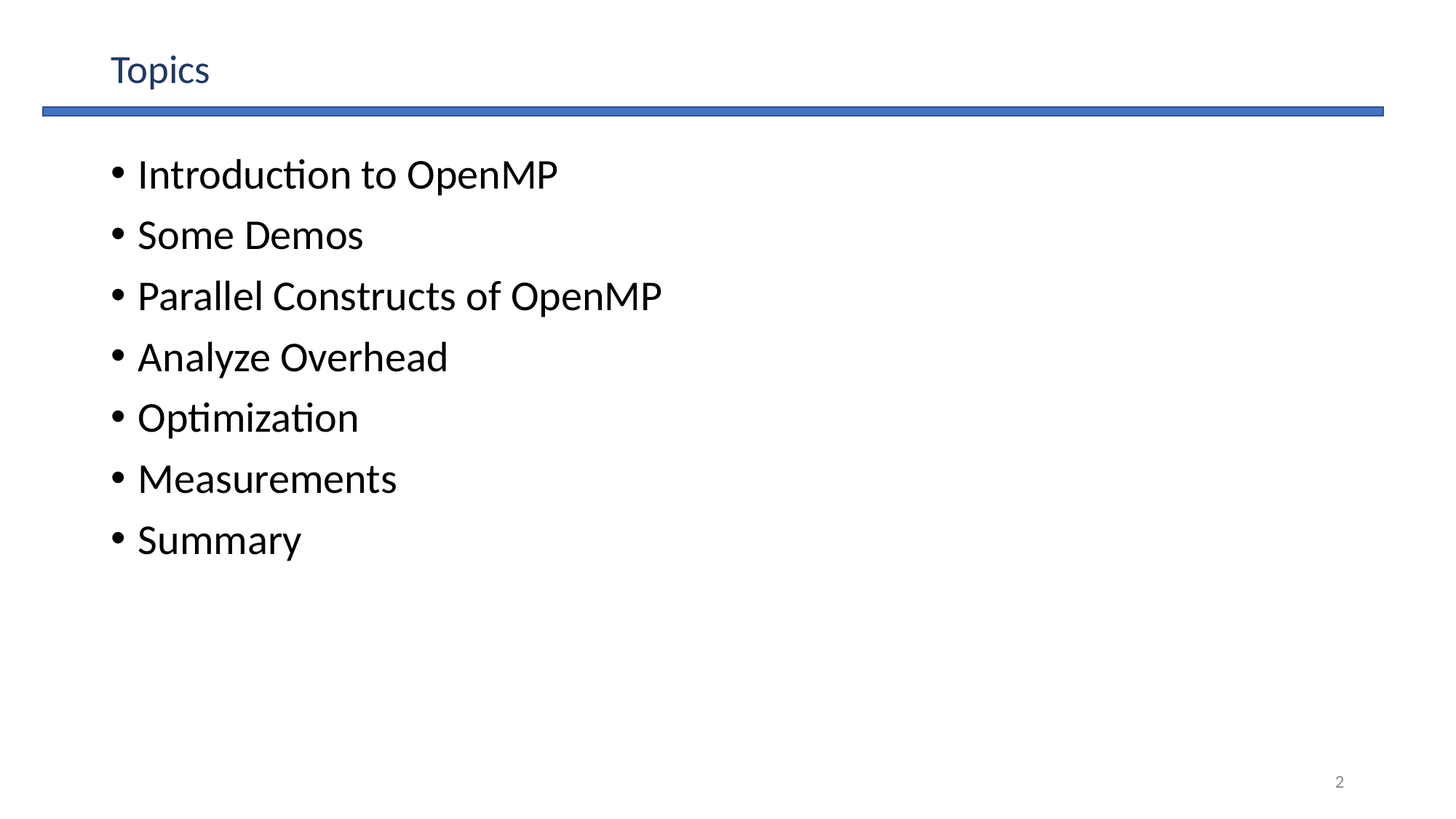

# Topics

Introduction to OpenMP
Some Demos
Parallel Constructs of OpenMP
Analyze Overhead
Optimization
Measurements
Summary
2